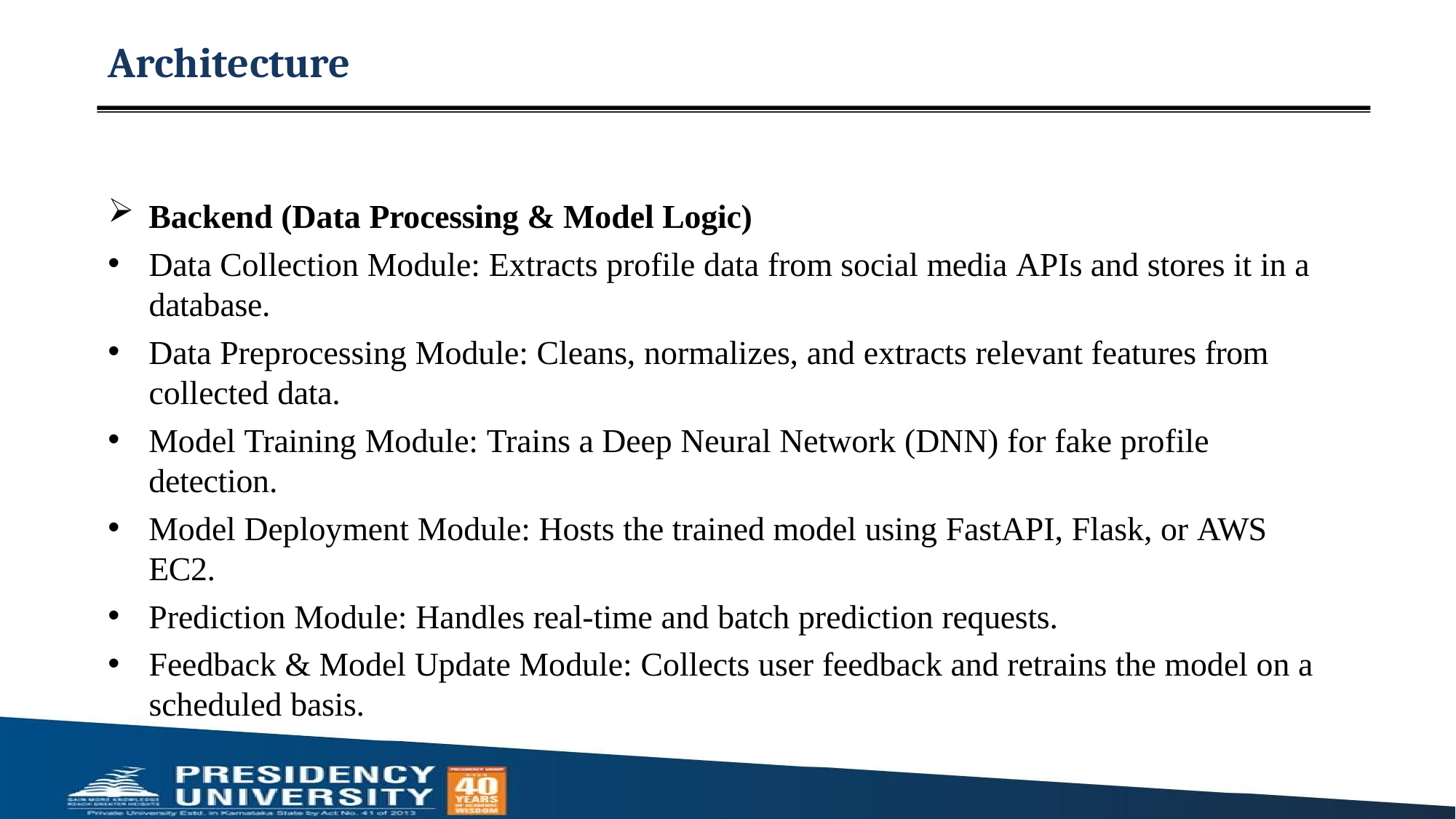

# Architecture
Backend (Data Processing & Model Logic)
Data Collection Module: Extracts profile data from social media APIs and stores it in a database.
Data Preprocessing Module: Cleans, normalizes, and extracts relevant features from
collected data.
Model Training Module: Trains a Deep Neural Network (DNN) for fake profile detection.
Model Deployment Module: Hosts the trained model using FastAPI, Flask, or AWS EC2.
Prediction Module: Handles real-time and batch prediction requests.
Feedback & Model Update Module: Collects user feedback and retrains the model on a scheduled basis.